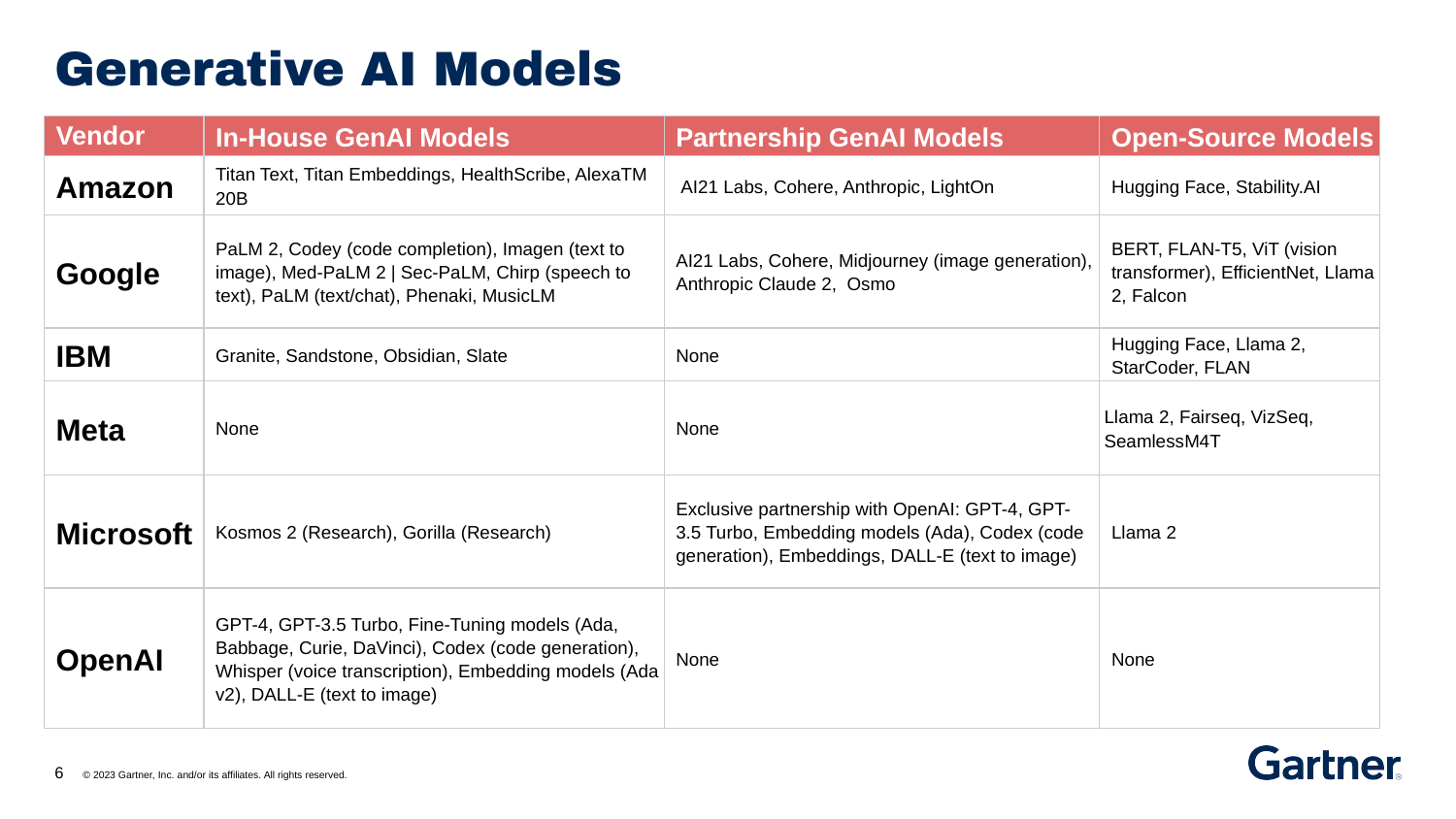

# Generative AI Models
| Vendor | In-House GenAI Models | Partnership GenAI Models | Open-Source Models |
| --- | --- | --- | --- |
| Amazon | Titan Text, Titan Embeddings, HealthScribe, AlexaTM 20B | AI21 Labs, Cohere, Anthropic, LightOn | Hugging Face, Stability.AI |
| Google | PaLM 2, Codey (code completion), Imagen (text to image), Med-PaLM 2 | Sec-PaLM, Chirp (speech to text), PaLM (text/chat), Phenaki, MusicLM | AI21 Labs, Cohere, Midjourney (image generation), Anthropic Claude 2, Osmo | BERT, FLAN-T5, ViT (vision transformer), EfficientNet, Llama 2, Falcon |
| IBM | Granite, Sandstone, Obsidian, Slate | None | Hugging Face, Llama 2, StarCoder, FLAN |
| Meta | None | None | Llama 2, Fairseq, VizSeq, SeamlessM4T |
| Microsoft | Kosmos 2 (Research), Gorilla (Research) | Exclusive partnership with OpenAI: GPT-4, GPT-3.5 Turbo, Embedding models (Ada), Codex (code generation), Embeddings, DALL-E (text to image) | Llama 2 |
| OpenAI | GPT-4, GPT-3.5 Turbo, Fine-Tuning models (Ada, Babbage, Curie, DaVinci), Codex (code generation), Whisper (voice transcription), Embedding models (Ada v2), DALL-E (text to image) | None | None |